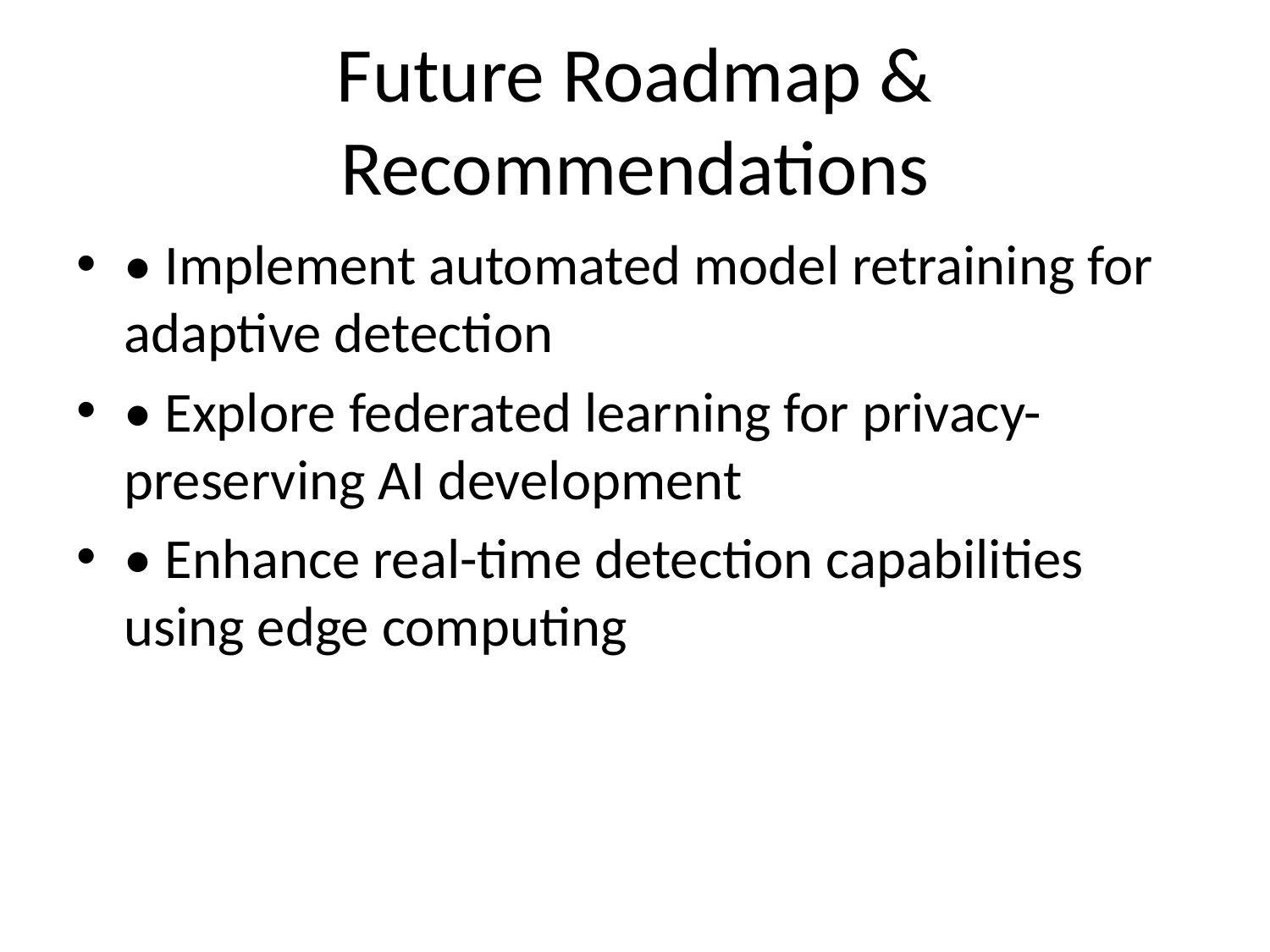

# Future Roadmap & Recommendations
• Implement automated model retraining for adaptive detection
• Explore federated learning for privacy-preserving AI development
• Enhance real-time detection capabilities using edge computing